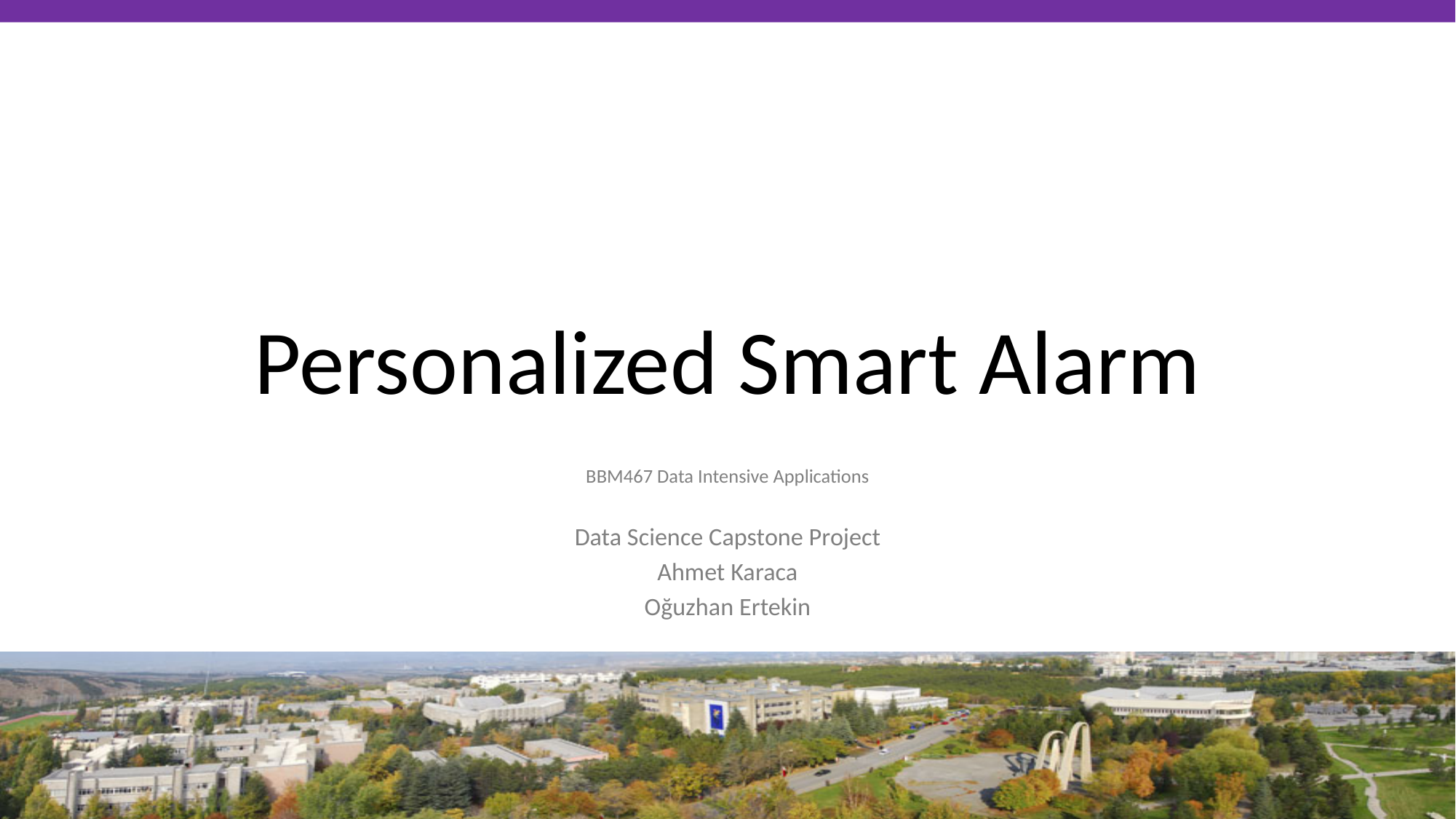

# Personalized Smart Alarm

BBM467 Data Intensive Applications

Data Science Capstone Project
Ahmet Karaca
Oğuzhan Ertekin